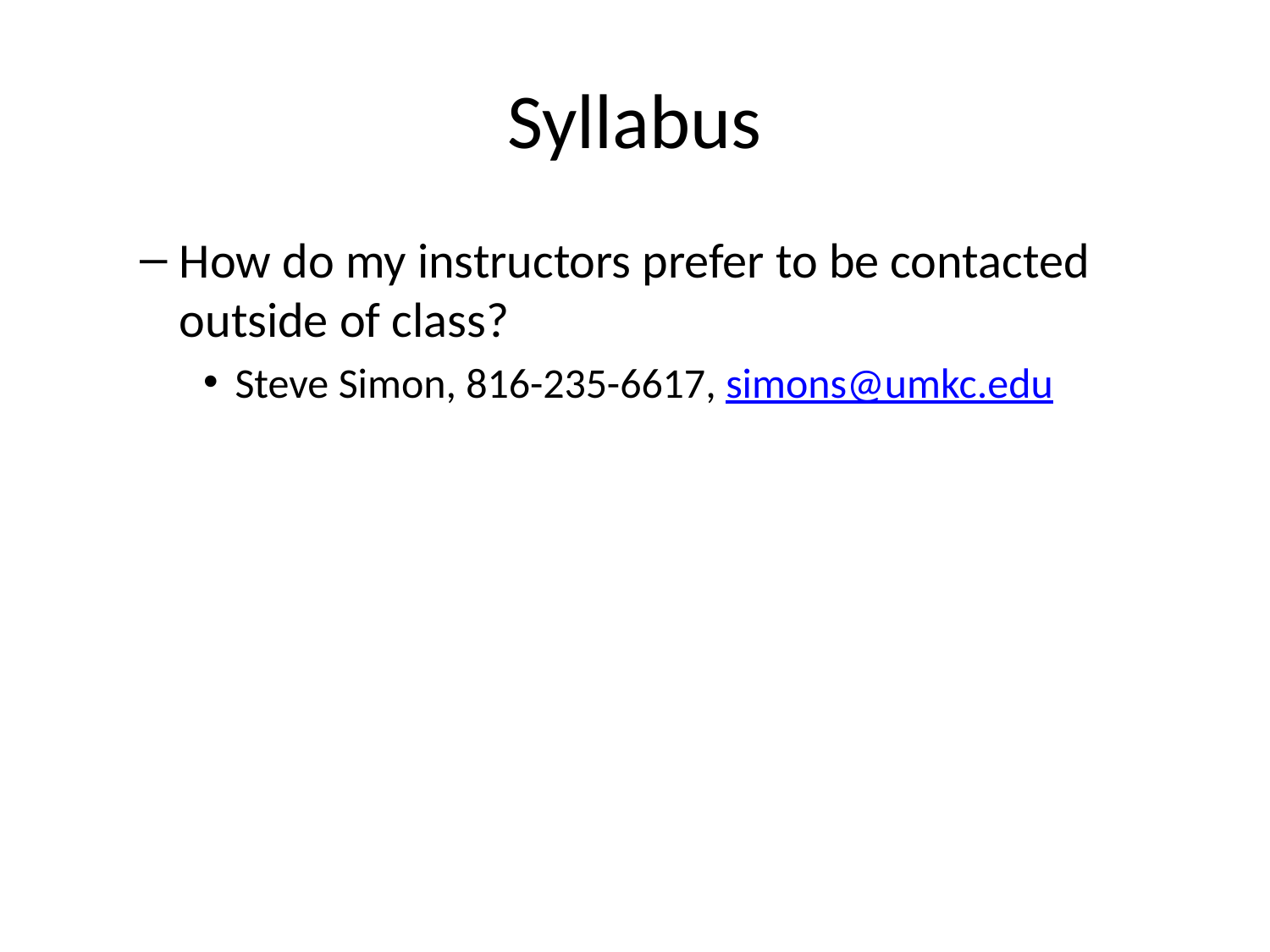

# Syllabus
How do my instructors prefer to be contacted outside of class?
Steve Simon, 816-235-6617, simons@umkc.edu